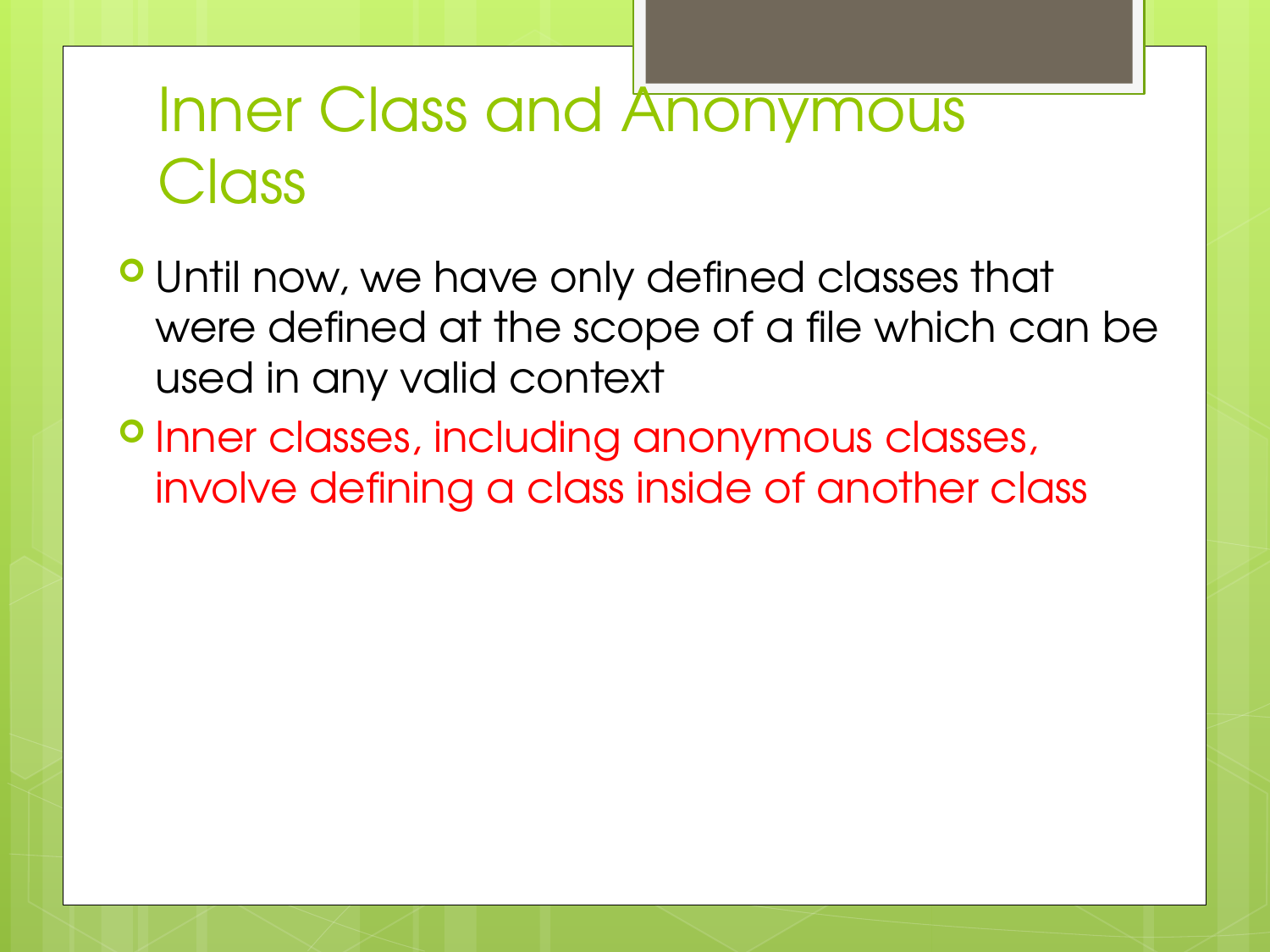

# Inner Class and Anonymous Class
Until now, we have only defined classes that were defined at the scope of a file which can be used in any valid context
Inner classes, including anonymous classes, involve defining a class inside of another class